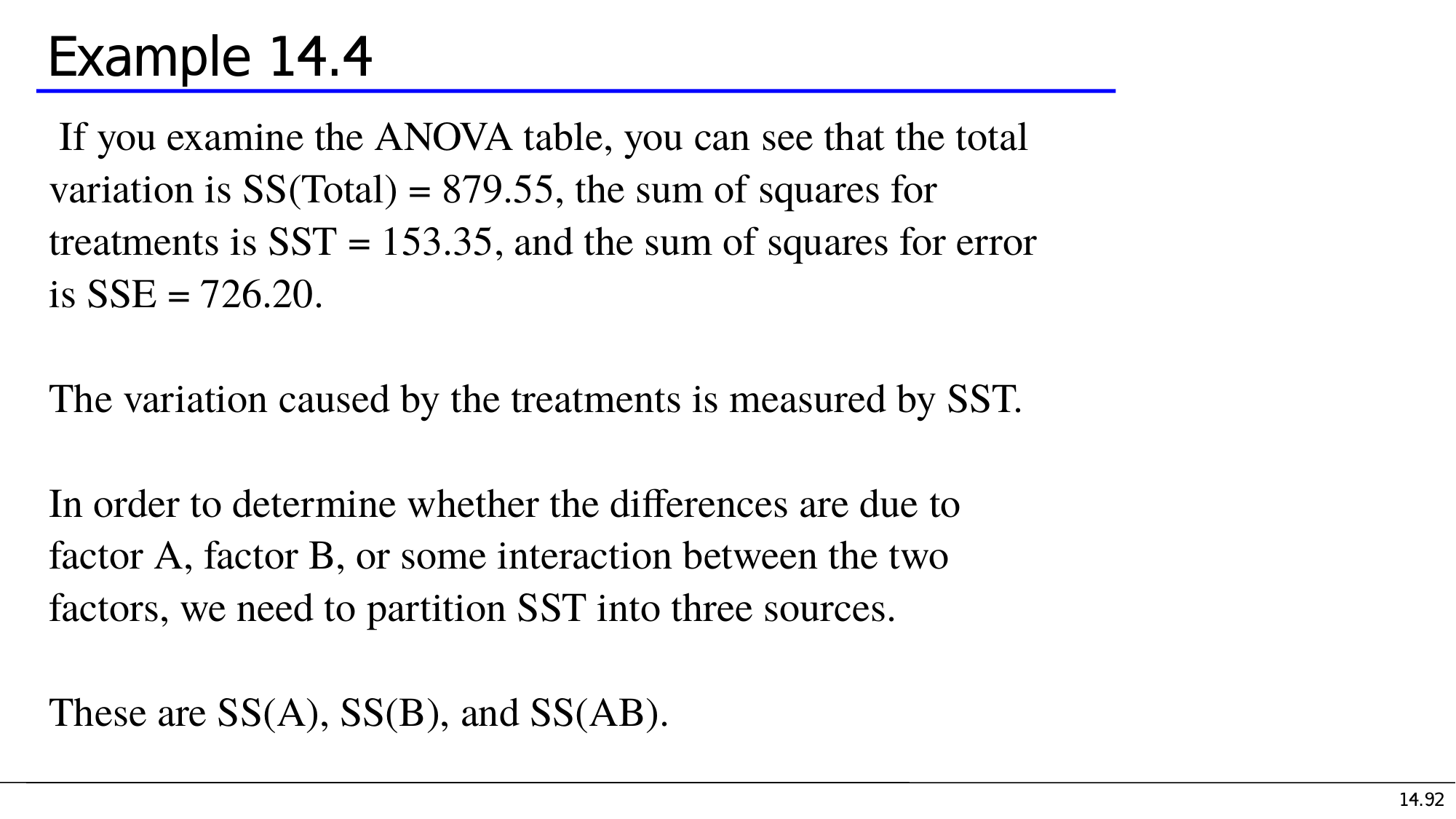

# Example 14.4
 If you examine the ANOVA table, you can see that the total
variation is SS(Total) = 879.55, the sum of squares for
treatments is SST = 153.35, and the sum of squares for error
is SSE = 726.20.

The variation caused by the treatments is measured by SST.

In order to determine whether the differences are due to
factor A, factor B, or some interaction between the two
factors, we need to partition SST into three sources.

These are SS(A), SS(B), and SS(AB).

14.92